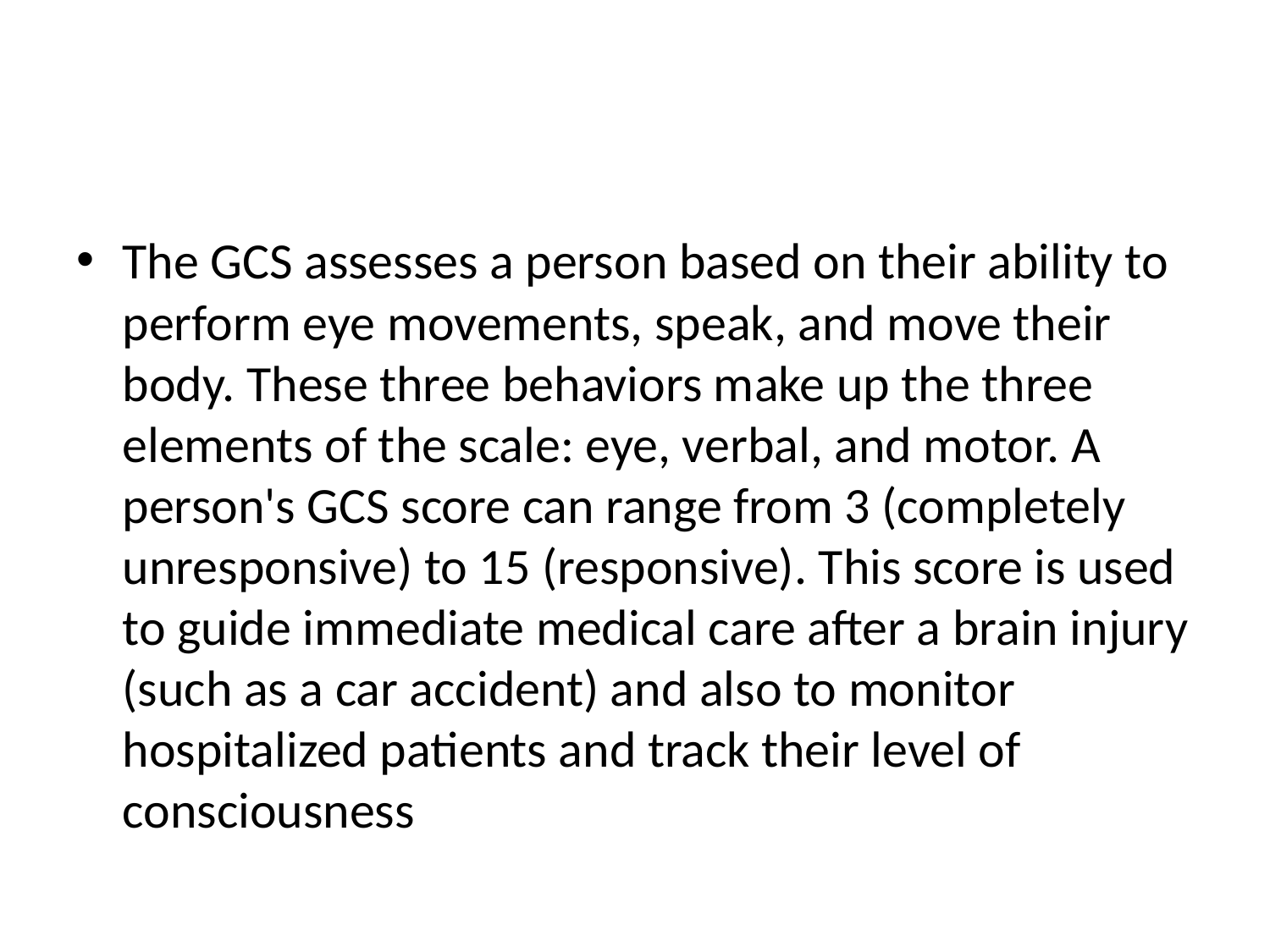

#
The GCS assesses a person based on their ability to perform eye movements, speak, and move their body. These three behaviors make up the three elements of the scale: eye, verbal, and motor. A person's GCS score can range from 3 (completely unresponsive) to 15 (responsive). This score is used to guide immediate medical care after a brain injury (such as a car accident) and also to monitor hospitalized patients and track their level of consciousness